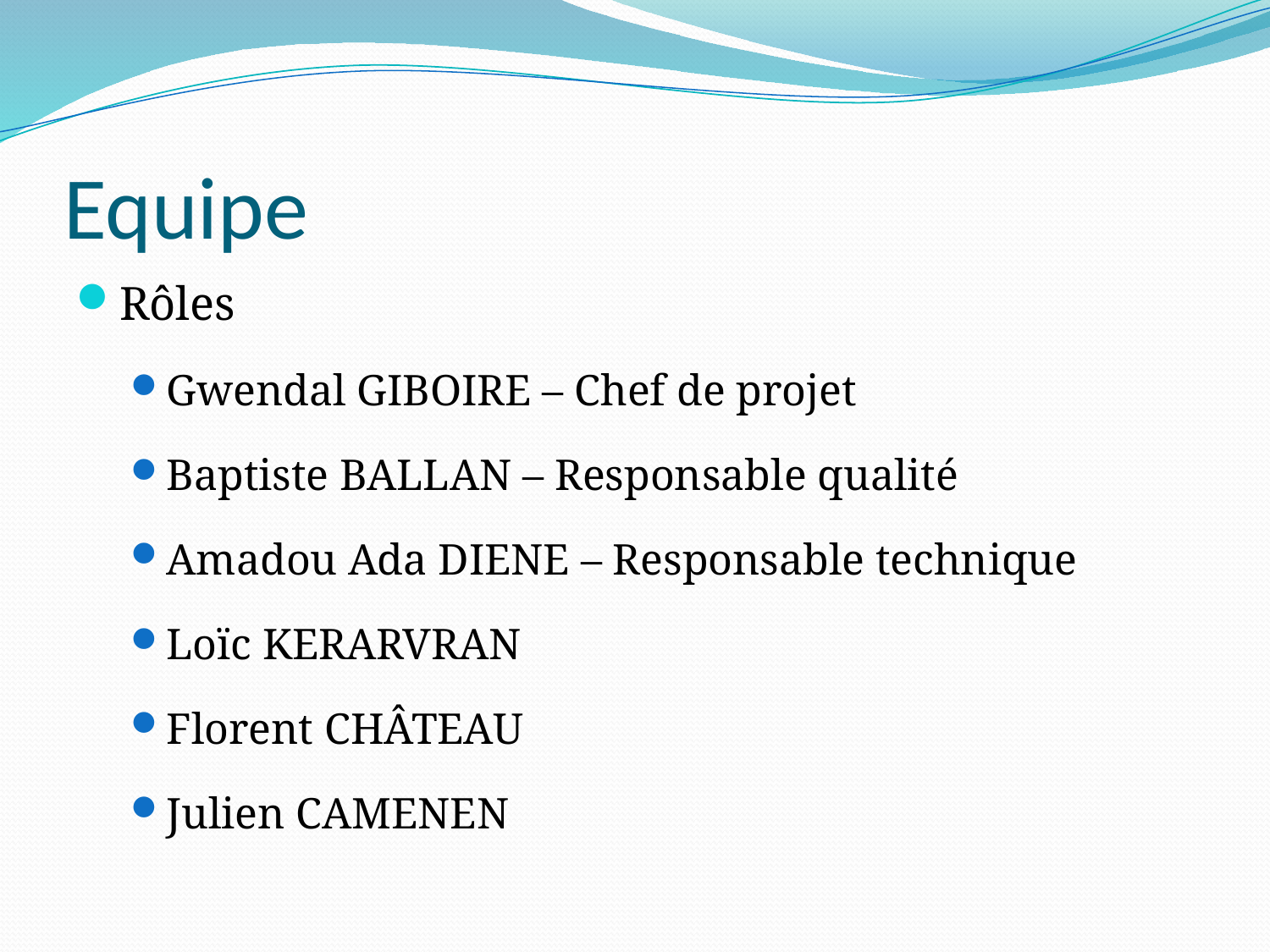

# Equipe
Rôles
Gwendal GIBOIRE – Chef de projet
Baptiste BALLAN – Responsable qualité
Amadou Ada DIENE – Responsable technique
Loïc KERARVRAN
Florent CHÂTEAU
Julien CAMENEN